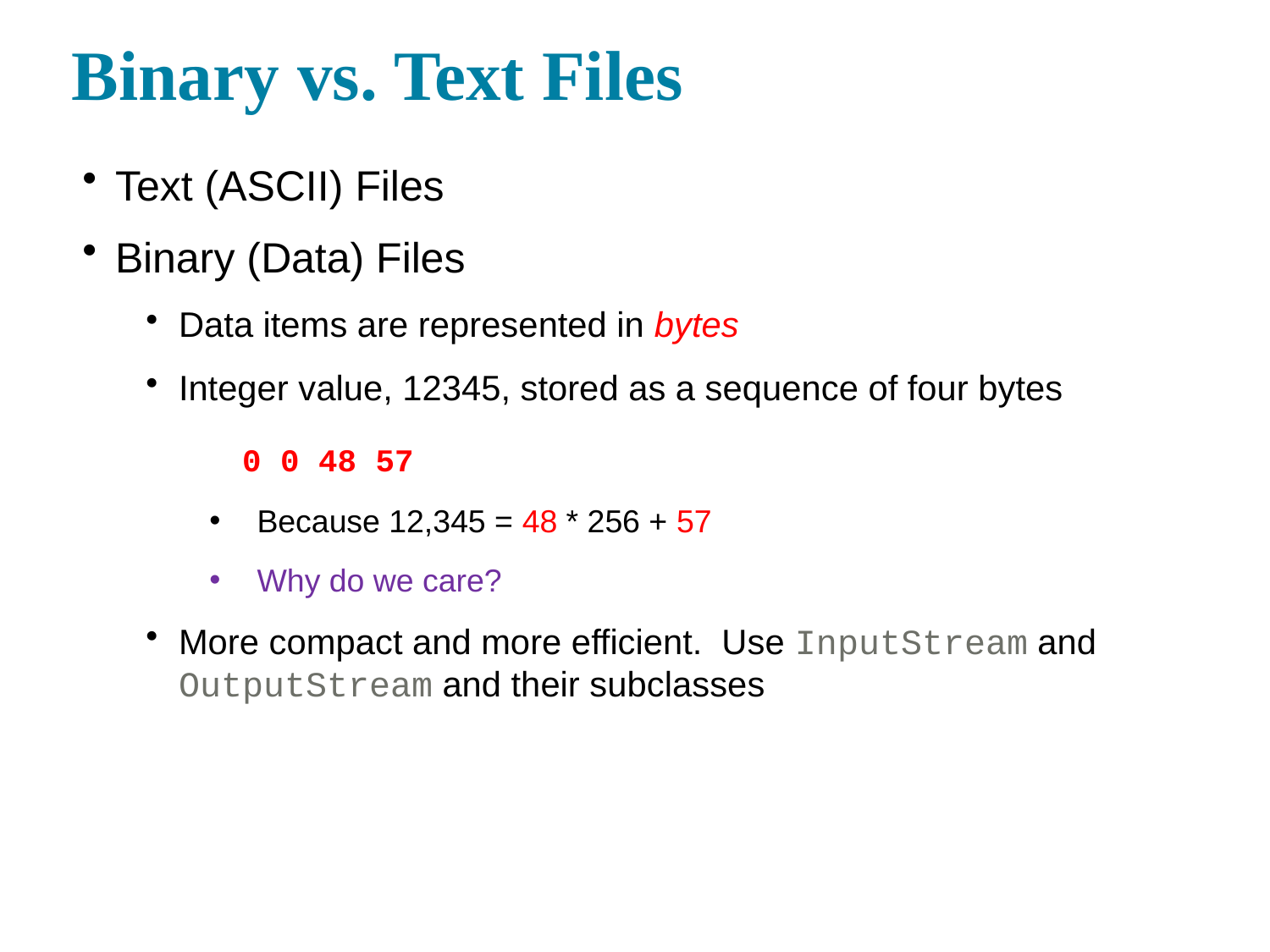

Binary vs. Text Files
Text (ASCII) Files
Binary (Data) Files
Data items are represented in bytes
Integer value, 12345, stored as a sequence of four bytes
		0 0 48 57
Because 12,345 = 48 * 256 + 57
Why do we care?
More compact and more efficient.  Use InputStream and OutputStream and their subclasses